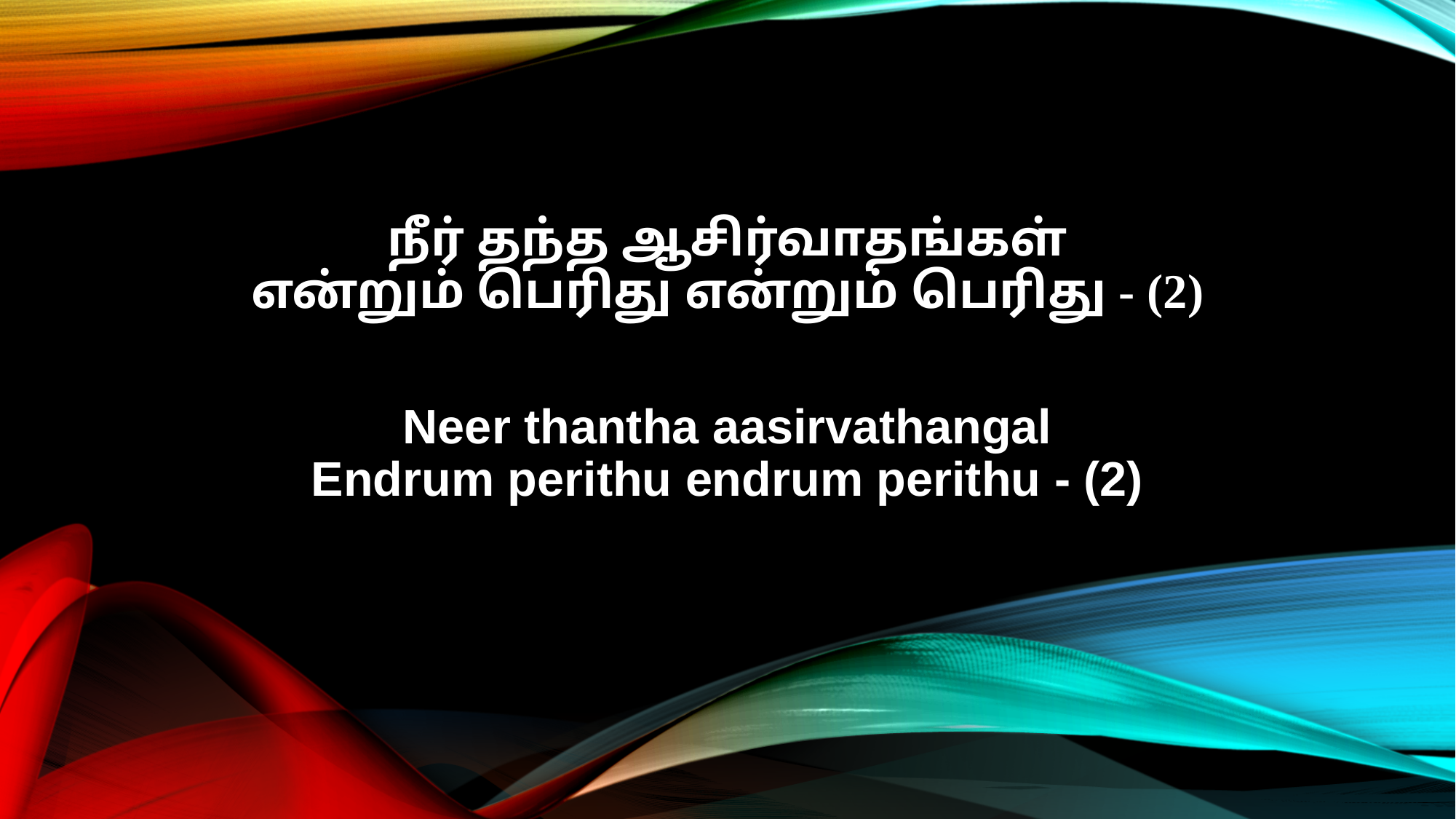

நீர் தந்த ஆசிர்வாதங்கள்
என்றும் பெரிது என்றும் பெரிது - (2)

Neer thantha aasirvathangal
Endrum perithu endrum perithu - (2)